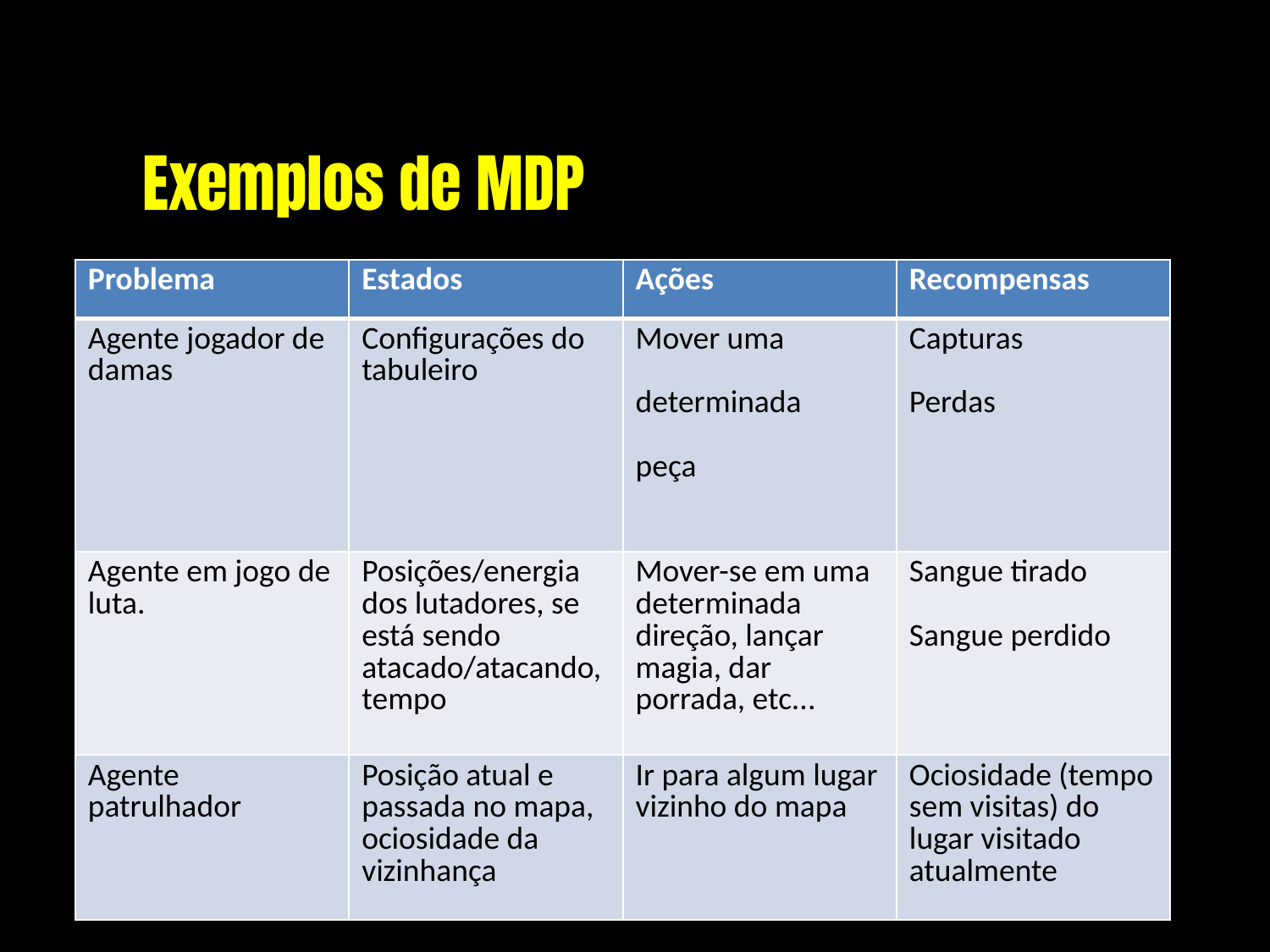

Exemplos de MDP

| Problema | Estados | Ações | Recompensas |
| --- | --- | --- | --- |
| Agente jogador de damas | Configurações do tabuleiro | Mover uma determinada peça | Capturas Perdas |
| Agente em jogo de luta. | Posições/energia dos lutadores, se está sendo atacado/atacando, tempo | Mover-se em uma determinada direção, lançar magia, dar porrada, etc... | Sangue tirado Sangue perdido |
| Agente patrulhador | Posição atual e passada no mapa, ociosidade da vizinhança | Ir para algum lugar vizinho do mapa | Ociosidade (tempo sem visitas) do lugar visitado atualmente |